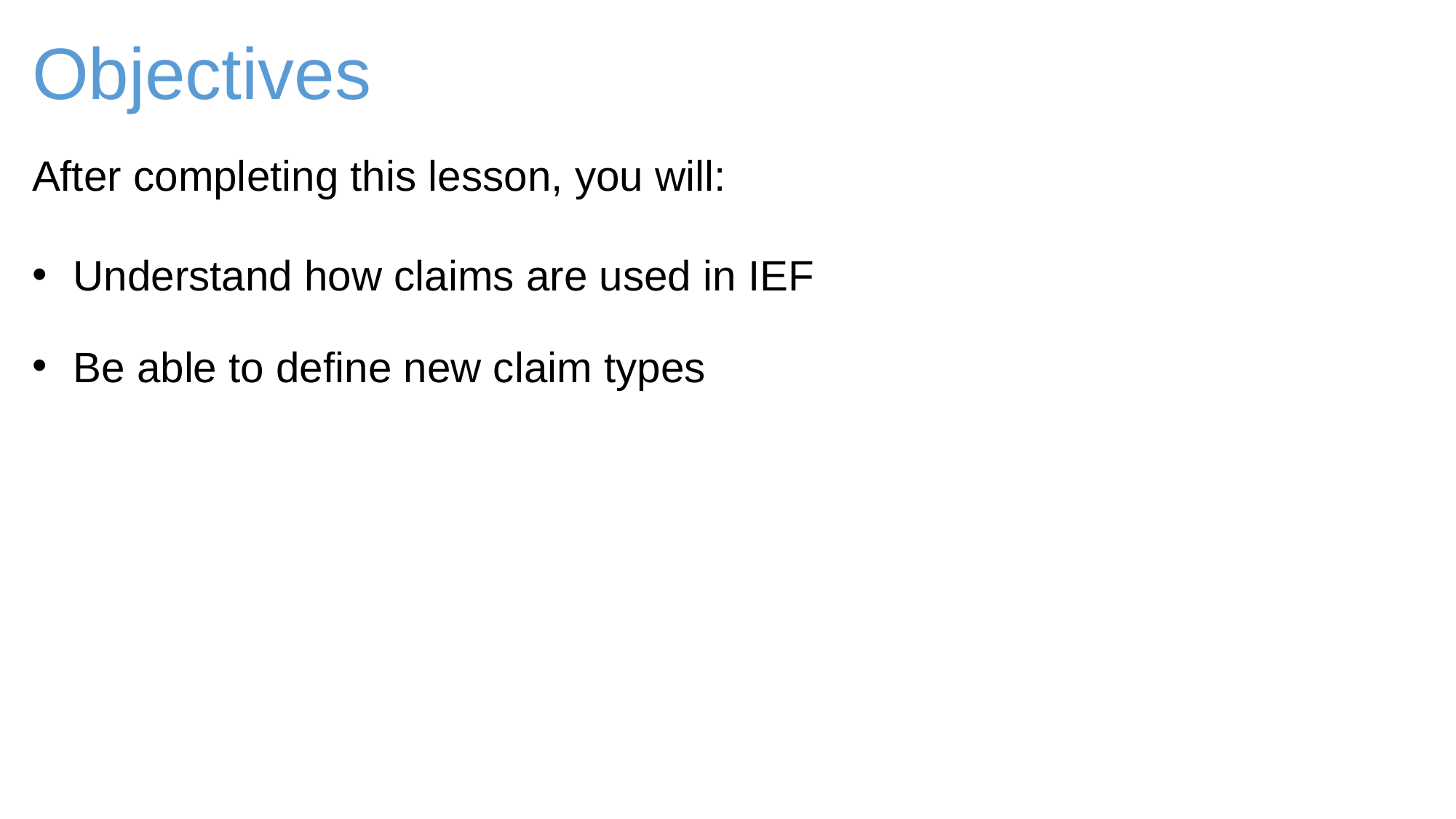

Understand how claims are used in IEF
Be able to define new claim types